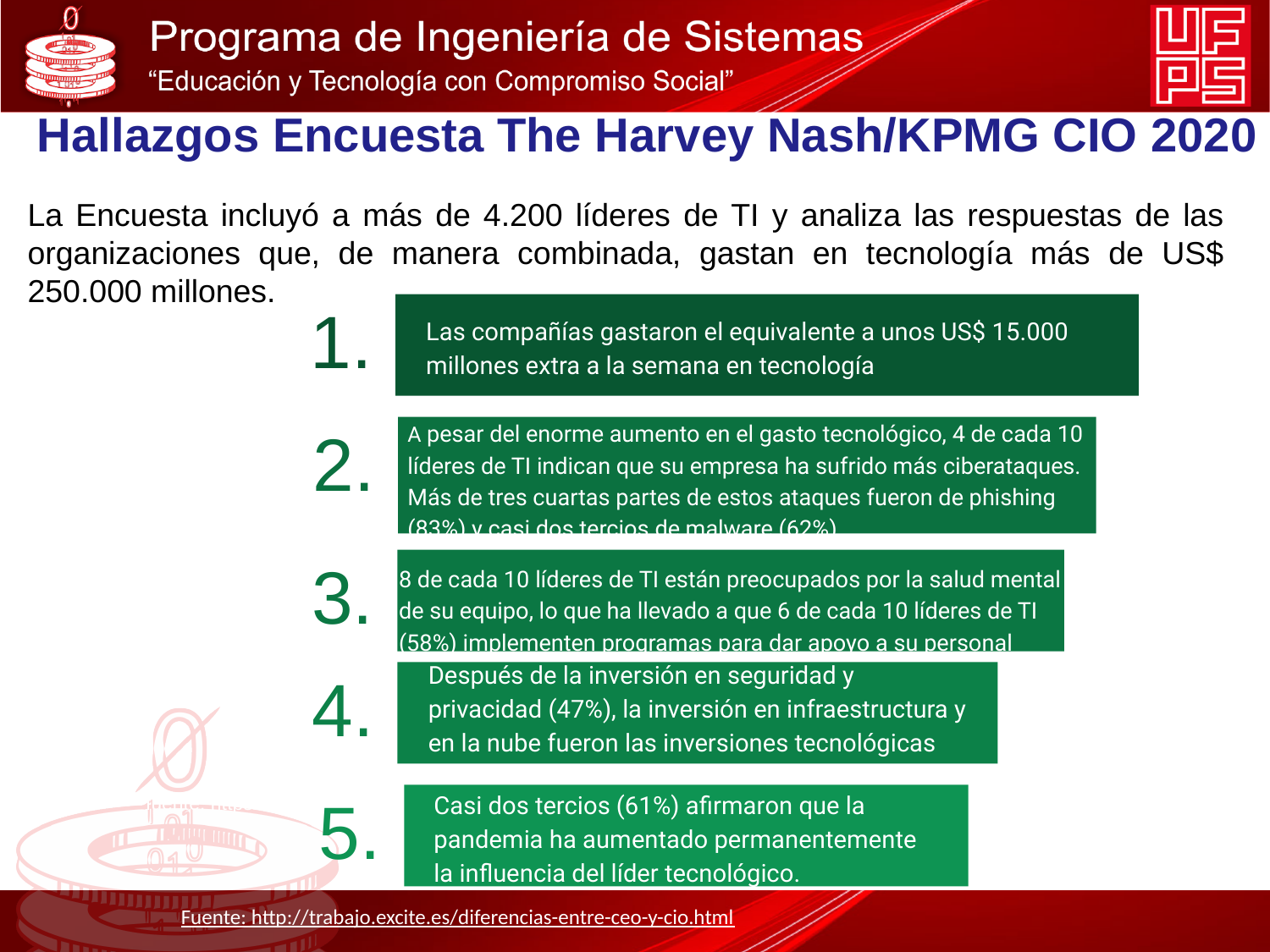

Hallazgos Encuesta The Harvey Nash/KPMG CIO 2020
La Encuesta incluyó a más de 4.200 líderes de TI y analiza las respuestas de las organizaciones que, de manera combinada, gastan en tecnología más de US$ 250.000 millones.

1.
Las compañías gastaron el equivalente a unos US$ 15.000 millones extra a la semana en tecnología

2.
A pesar del enorme aumento en el gasto tecnológico, 4 de cada 10 líderes de TI indican que su empresa ha sufrido más ciberataques. Más de tres cuartas partes de estos ataques fueron de phishing (83%) y casi dos tercios de malware (62%)
8 de cada 10 líderes de TI están preocupados por la salud mental de su equipo, lo que ha llevado a que 6 de cada 10 líderes de TI (58%) implementen programas para dar apoyo a su personal

3.

4.
Después de la inversión en seguridad y privacidad (47%), la inversión en infraestructura y en la nube fueron las inversiones tecnológicas más importante durante COVID-19
fuente: https://home.kpmg/co/es/home/insights/2020/09/2020-cio-survey-report.html

5.
Casi dos tercios (61%) afirmaron que la pandemia ha aumentado permanentemente la influencia del líder tecnológico.
Fuente: http://trabajo.excite.es/diferencias-entre-ceo-y-cio.html